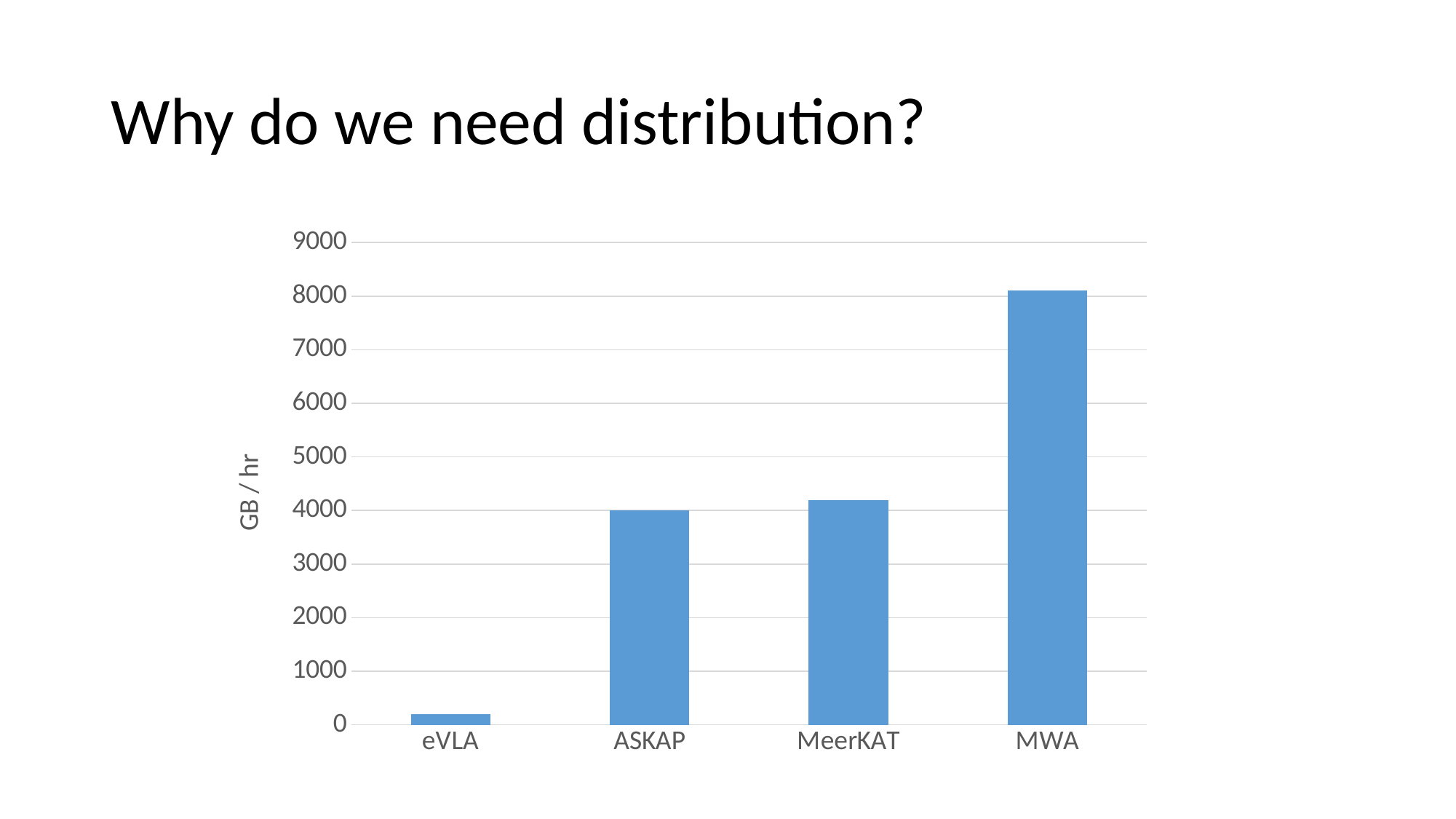

# Why do we need distribution?

### Chart

| Category |  |
|---|---|
| eVLA | 200.0 |
| ASKAP | 4000.0 |
| MeerKAT | 4200.0 |
| MWA | 8100.0 |